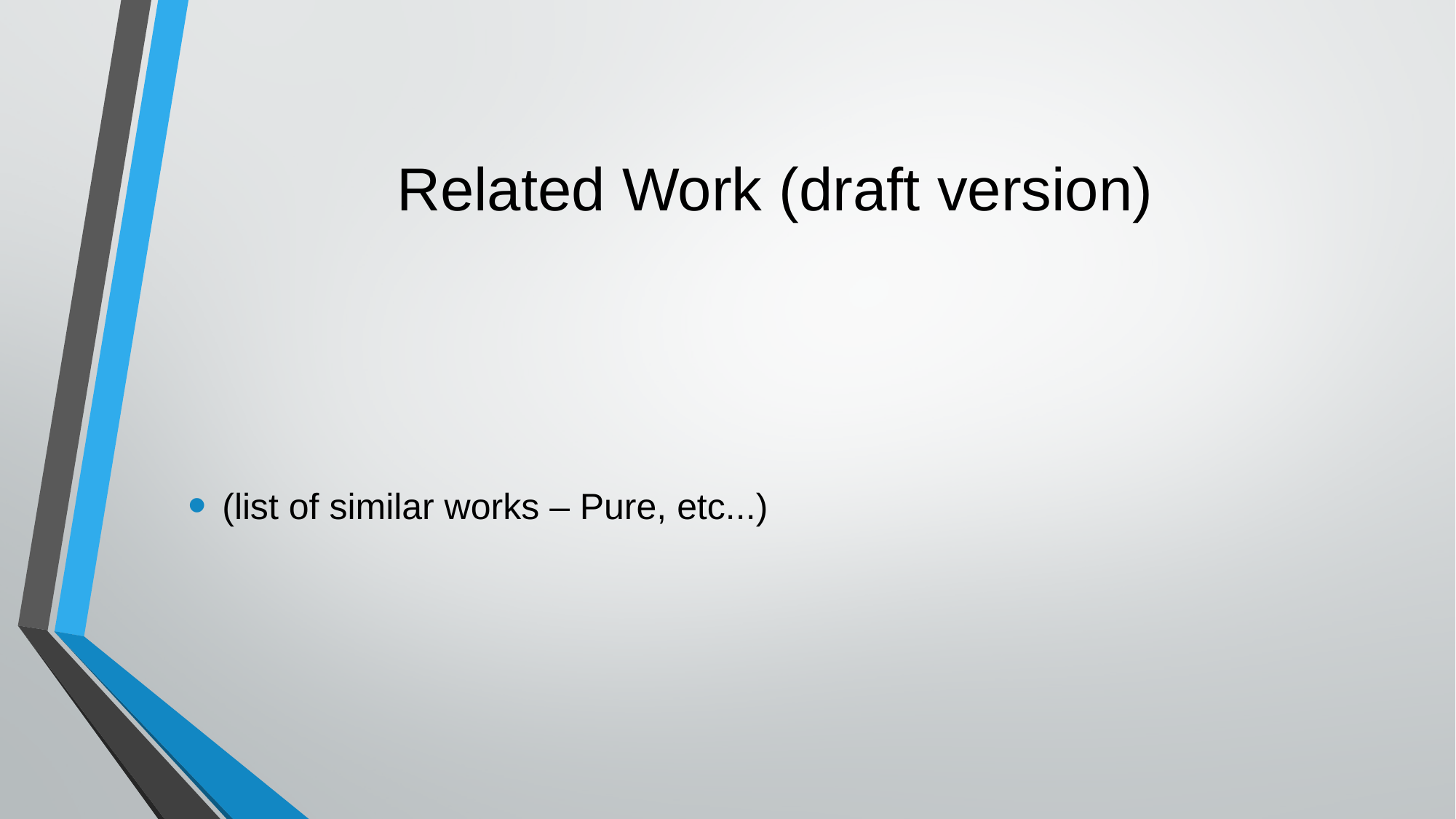

# Related Work (draft version)
(list of similar works – Pure, etc...)